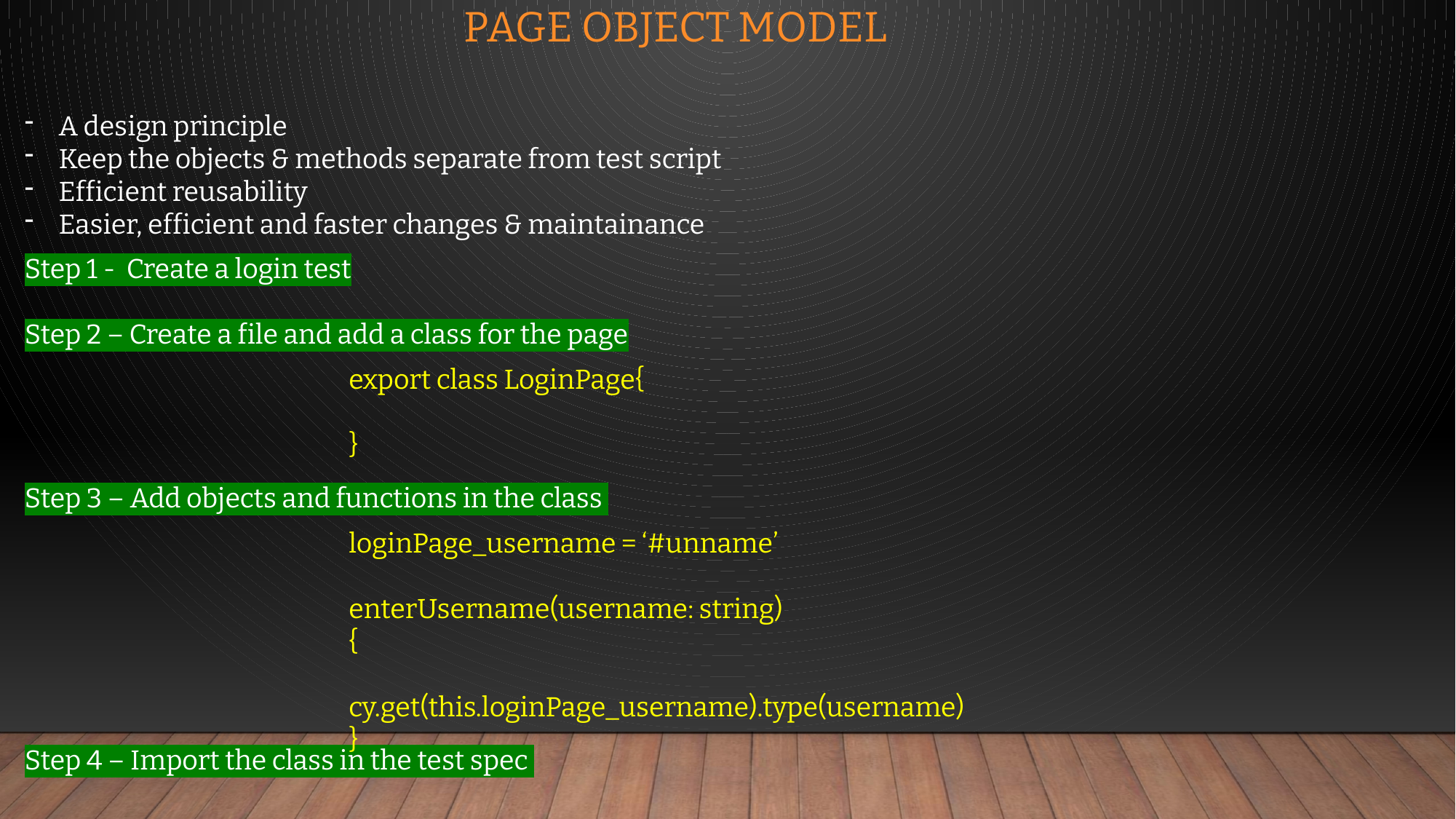

# Page object model
A design principle
Keep the objects & methods separate from test script
Efficient reusability
Easier, efficient and faster changes & maintainance
Step 1 -  Create a login test

Step 2 – Create a file and add a class for the page

Step 3 – Add objects and functions in the class

Step 4 – Import the class in the test spec

export class LoginPage{

}

loginPage_username = ‘#unname’

enterUsername(username: string)
{
	cy.get(this.loginPage_username).type(username)
}

import {LoginPage} from “./pages/login_page”